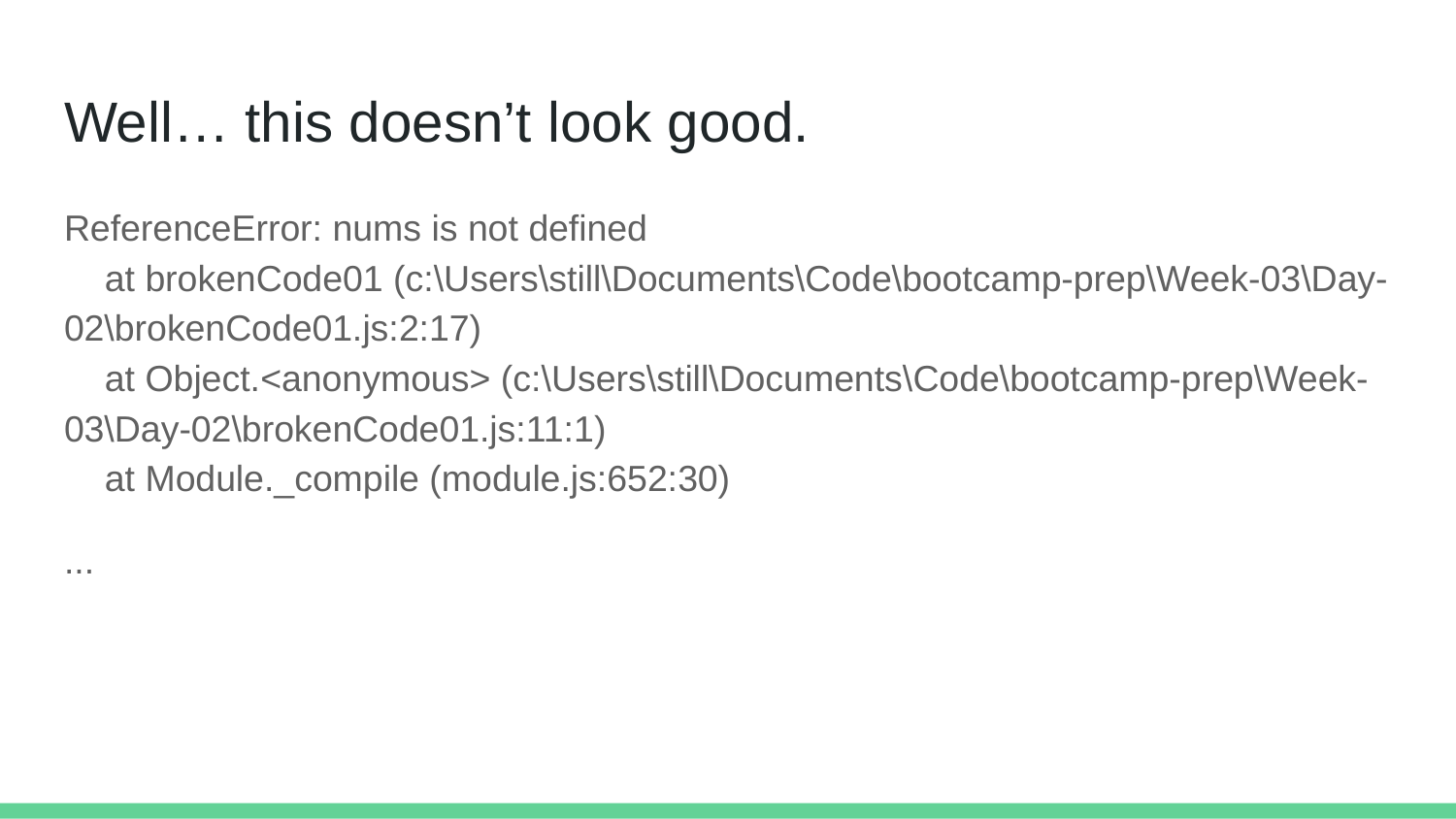

# Well… this doesn’t look good.
ReferenceError: nums is not defined
    at brokenCode01 (c:\Users\still\Documents\Code\bootcamp-prep\Week-03\Day-02\brokenCode01.js:2:17)
    at Object.<anonymous> (c:\Users\still\Documents\Code\bootcamp-prep\Week-03\Day-02\brokenCode01.js:11:1)
    at Module._compile (module.js:652:30)
...